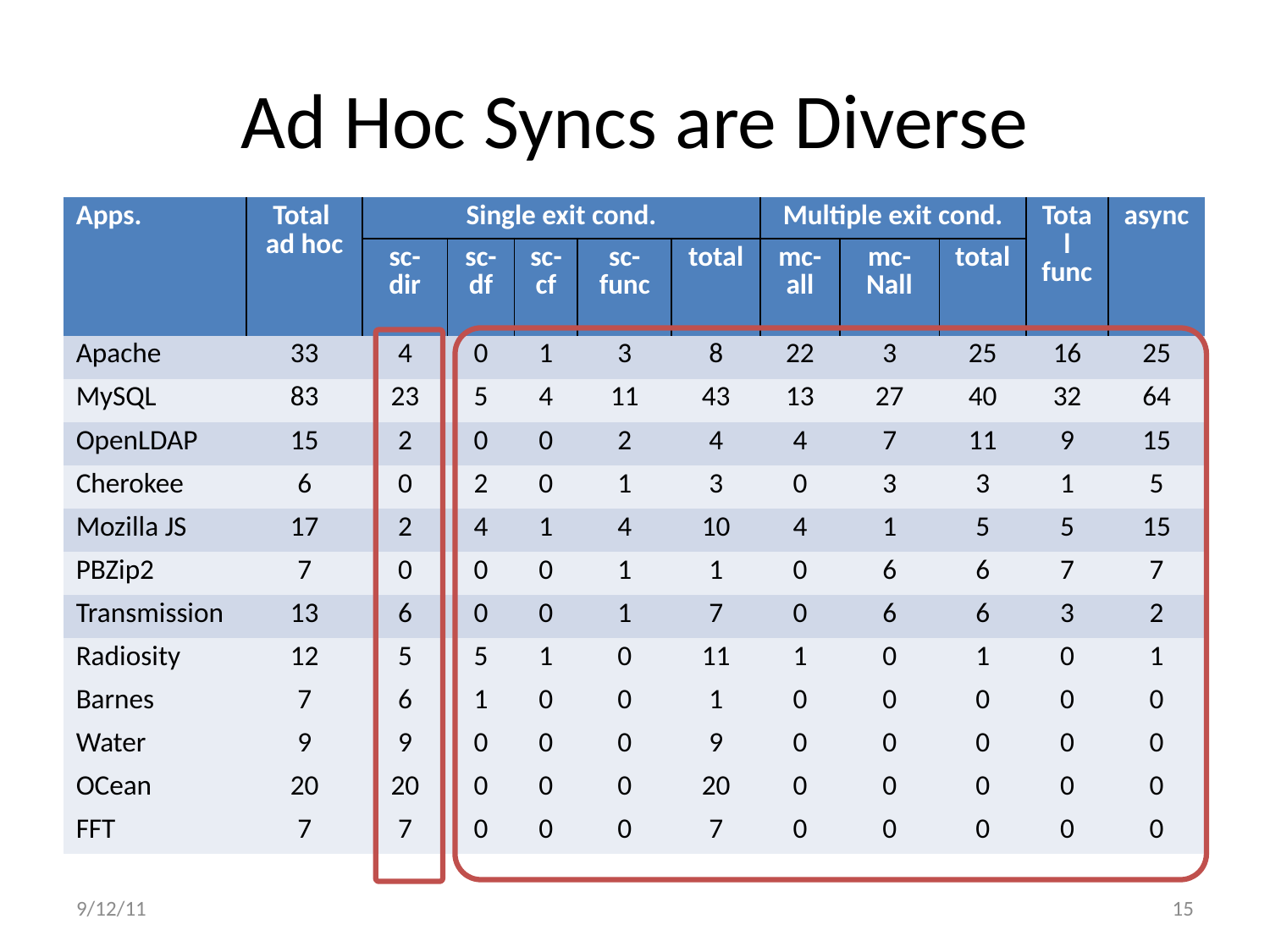

# Ad Hoc Syncs are Diverse
| Apps. | Total ad hoc | Single exit cond. |  |  |  |  | Multiple exit cond. |  |  | Total func | async |
| --- | --- | --- | --- | --- | --- | --- | --- | --- | --- | --- | --- |
|  |  | sc-dir | sc-df | sc-cf | sc-func | total | mc-all | mc-Nall | total |  |  |
| Apache | 33 | 4 | 0 | 1 | 3 | 8 | 22 | 3 | 25 | 16 | 25 |
| MySQL | 83 | 23 | 5 | 4 | 11 | 43 | 13 | 27 | 40 | 32 | 64 |
| OpenLDAP | 15 | 2 | 0 | 0 | 2 | 4 | 4 | 7 | 11 | 9 | 15 |
| Cherokee | 6 | 0 | 2 | 0 | 1 | 3 | 0 | 3 | 3 | 1 | 5 |
| Mozilla JS | 17 | 2 | 4 | 1 | 4 | 10 | 4 | 1 | 5 | 5 | 15 |
| PBZip2 | 7 | 0 | 0 | 0 | 1 | 1 | 0 | 6 | 6 | 7 | 7 |
| Transmission | 13 | 6 | 0 | 0 | 1 | 7 | 0 | 6 | 6 | 3 | 2 |
| Radiosity | 12 | 5 | 5 | 1 | 0 | 11 | 1 | 0 | 1 | 0 | 1 |
| Barnes | 7 | 6 | 1 | 0 | 0 | 1 | 0 | 0 | 0 | 0 | 0 |
| Water | 9 | 9 | 0 | 0 | 0 | 9 | 0 | 0 | 0 | 0 | 0 |
| OCean | 20 | 20 | 0 | 0 | 0 | 20 | 0 | 0 | 0 | 0 | 0 |
| FFT | 7 | 7 | 0 | 0 | 0 | 7 | 0 | 0 | 0 | 0 | 0 |

9/12/11
15